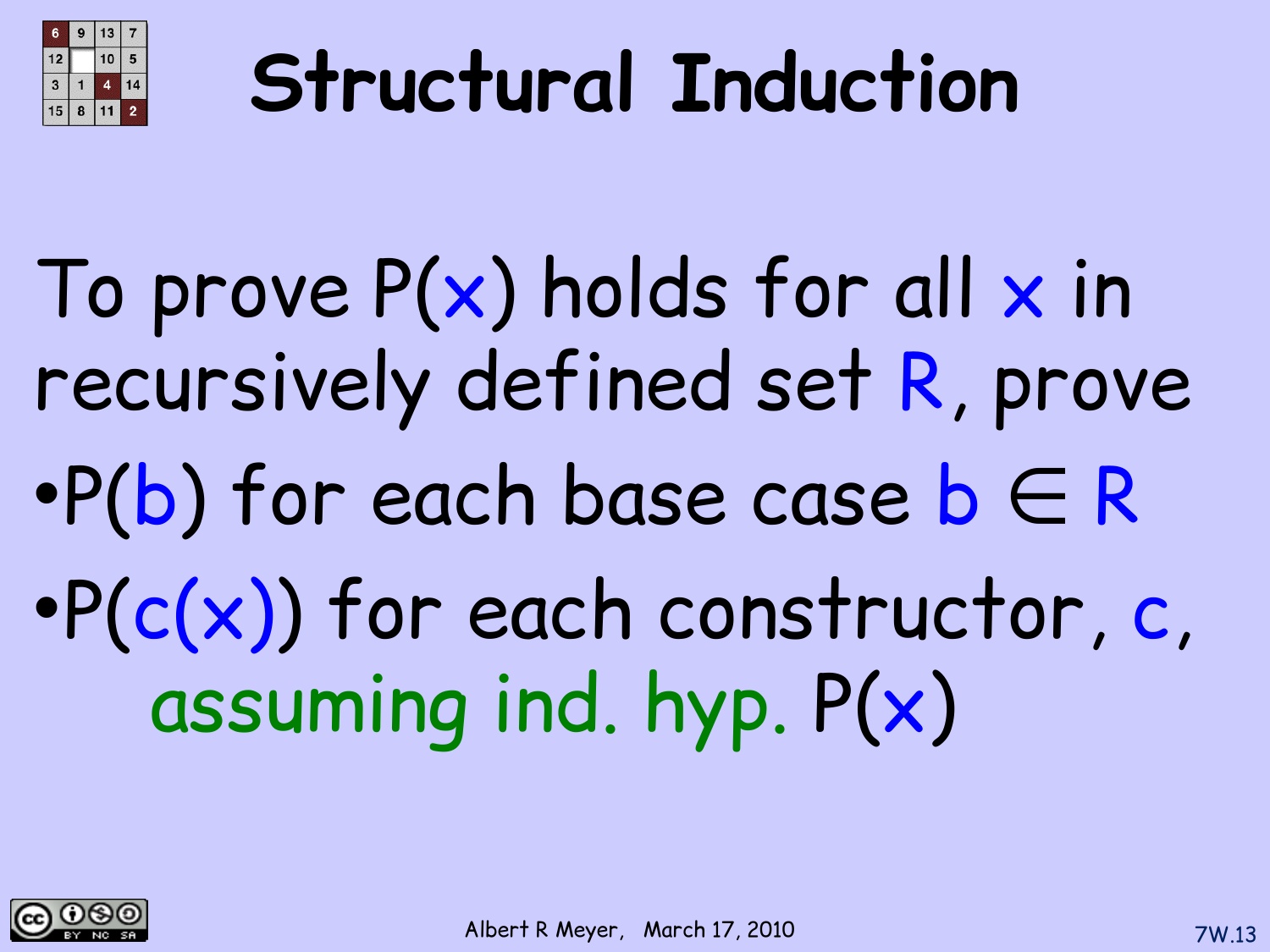

# Structural Induction
To prove P(x) holds for all x in
recursively defined set R, prove
P(b) for each base case b ∈ R
P(c(x)) for each constructor, c,
     assuming ind. hyp. P(x)
7W.13